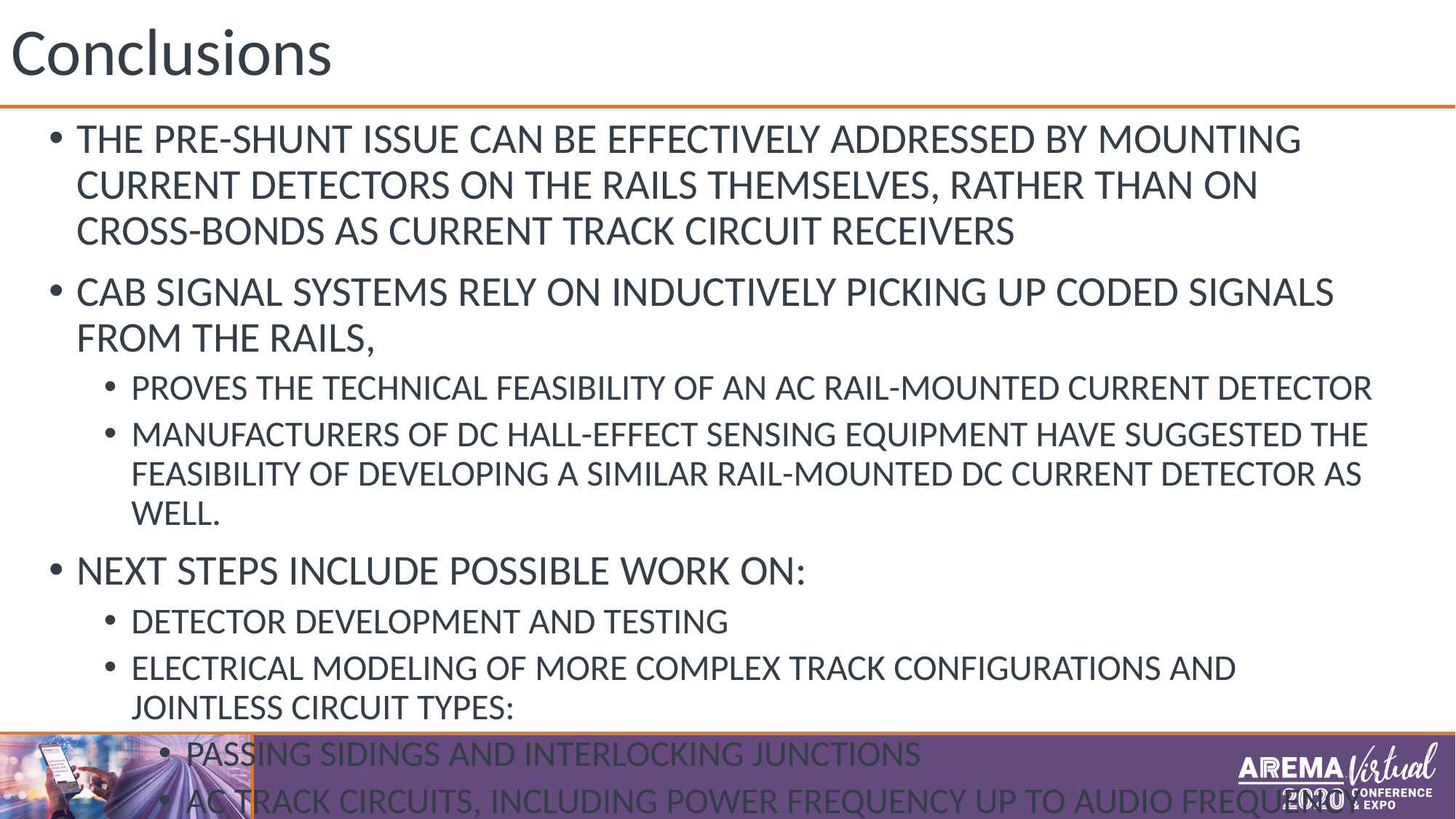

# Conclusions
The pre-shunt issue can be effectively addressed by mounting current detectors on the rails themselves, rather than on cross-bonds as current track circuit receivers
Cab signal systems rely on inductively picking up coded signals from the rails,
proves the technical feasibility of an ac rail-mounted current detector
Manufacturers of dc hall-effect sensing equipment have suggested the feasibility of developing a similar rail-mounted dc current detector as well.
Next steps include possible work on:
Detector development and testing
Electrical modeling of more complex track configurations and Jointless circuit types:
passing sidings and interlocking junctions
ac track circuits, including power frequency up to audio frequency track circuits